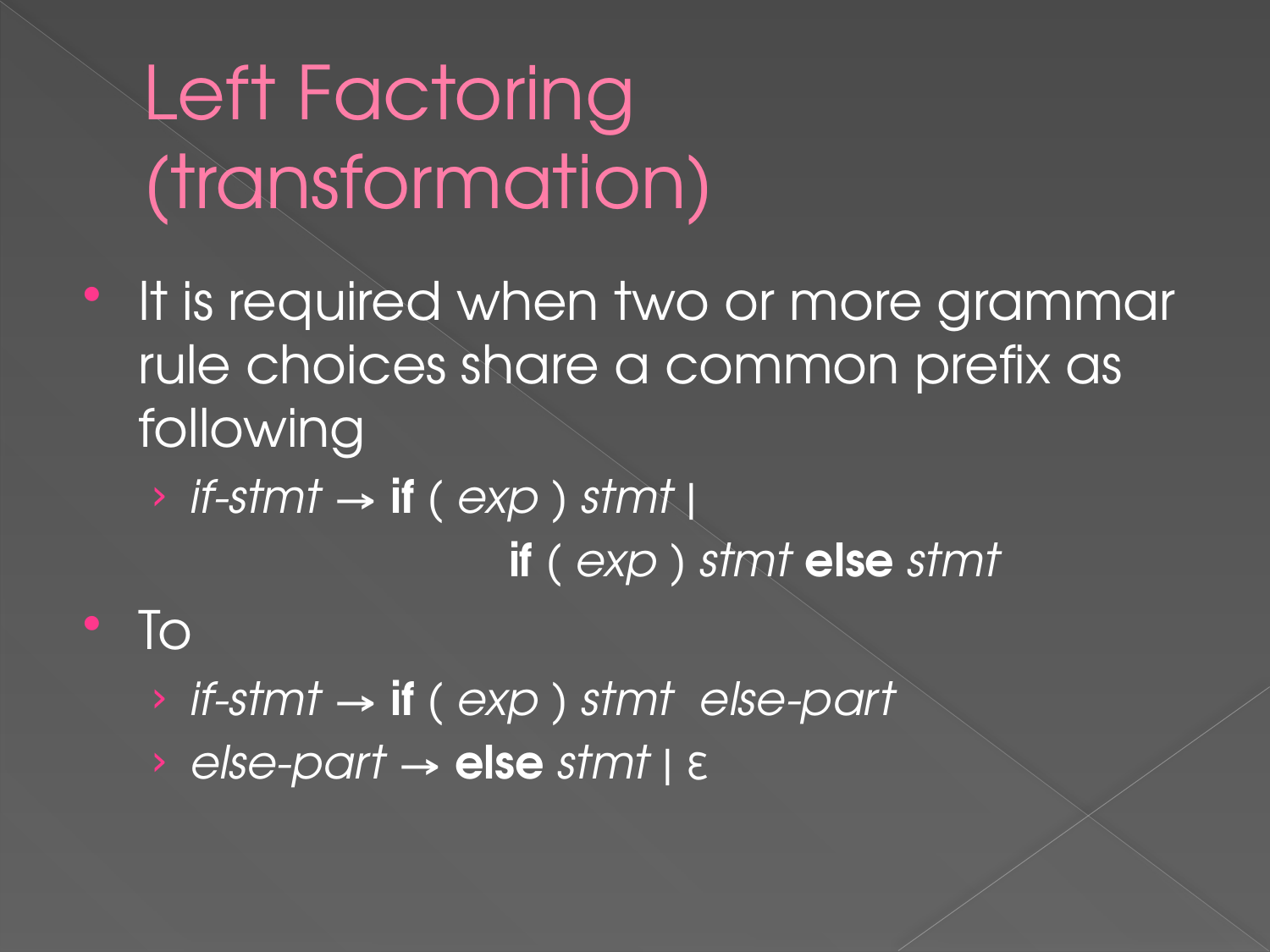

# Left Factoring (transformation)
It is required when two or more grammar rule choices share a common prefix as following
if-stmt → if ( exp ) stmt |
			     if ( exp ) stmt else stmt
To
if-stmt → if ( exp ) stmt  else-part
else-part → else stmt | ε